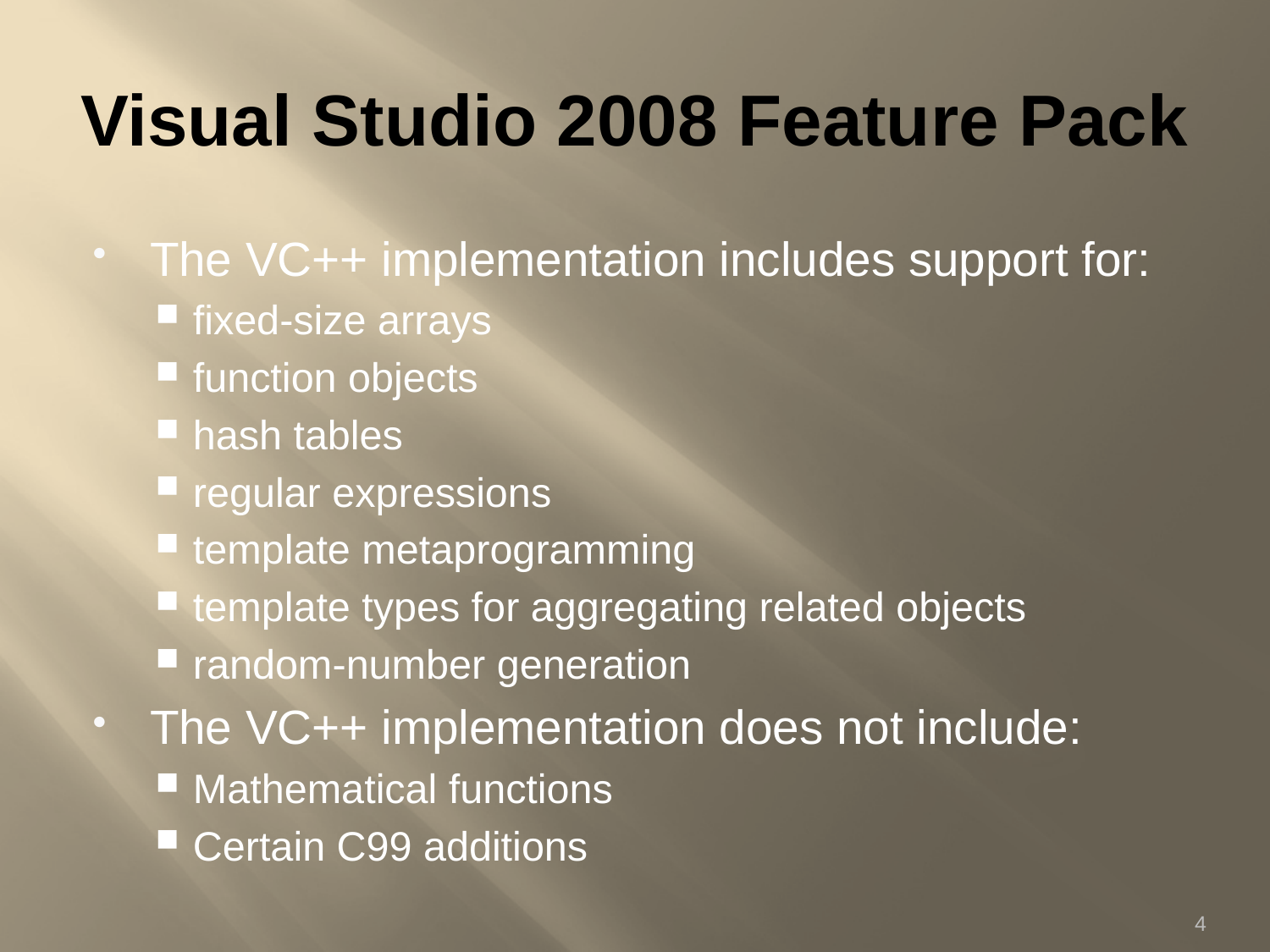

# Visual Studio 2008 Feature Pack
The VC++ implementation includes support for:
fixed-size arrays
function objects
hash tables
regular expressions
template metaprogramming
template types for aggregating related objects
random-number generation
The VC++ implementation does not include:
Mathematical functions
Certain C99 additions

4